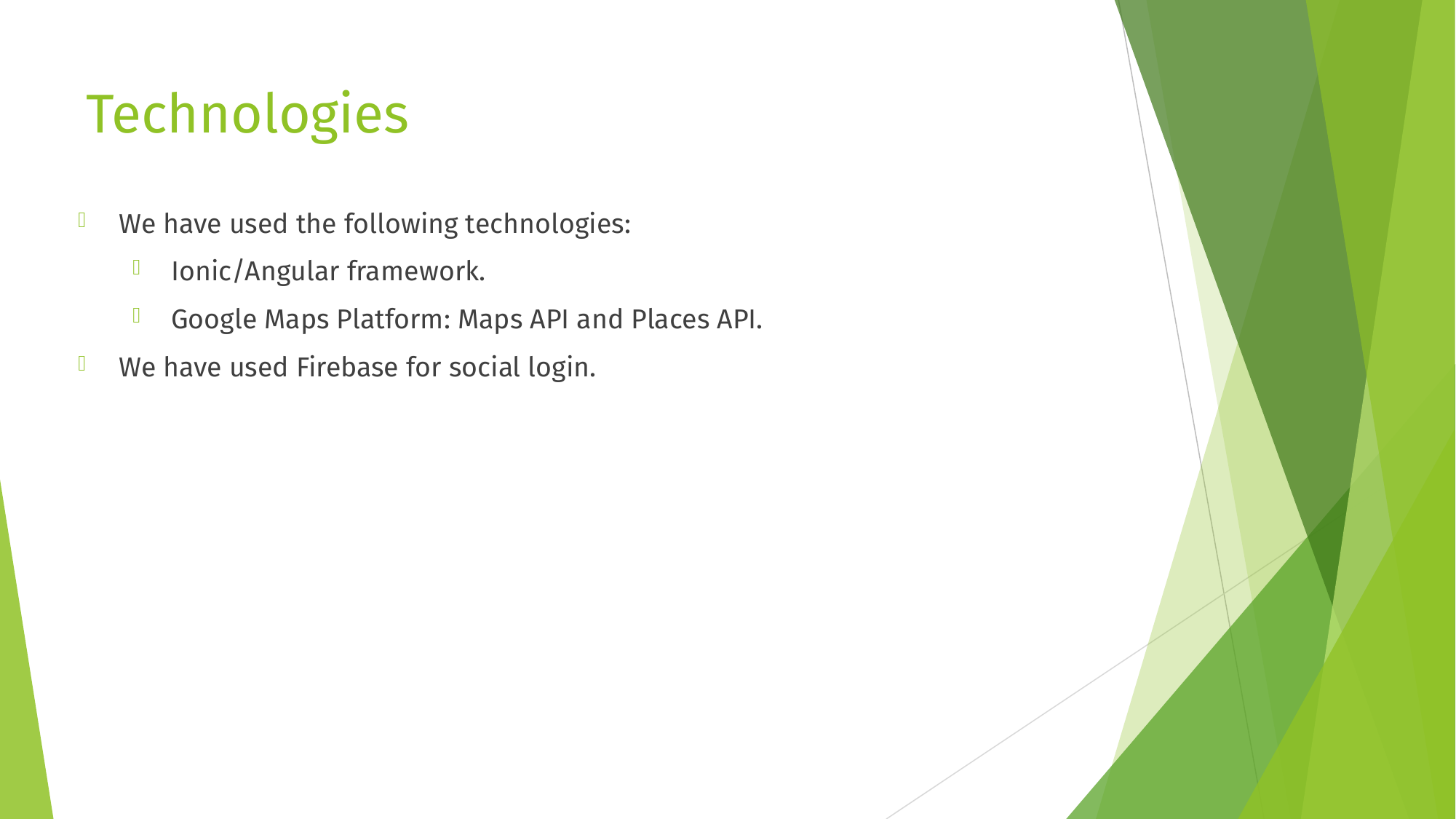

# Technologies
We have used the following technologies:
Ionic/Angular framework.
Google Maps Platform: Maps API and Places API.
We have used Firebase for social login.